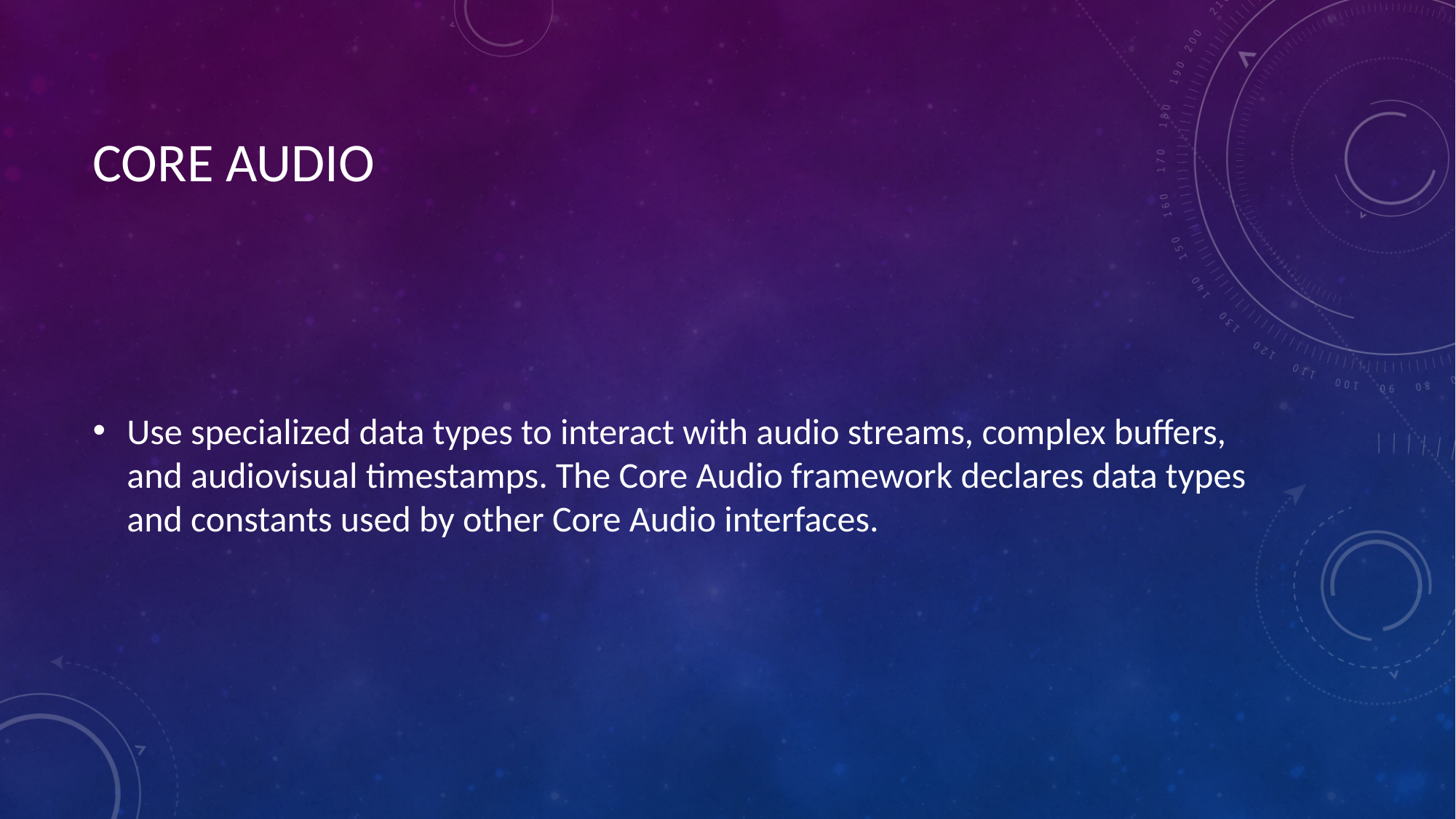

# Core Audio
Use specialized data types to interact with audio streams, complex buffers, and audiovisual timestamps. The Core Audio framework declares data types and constants used by other Core Audio interfaces.